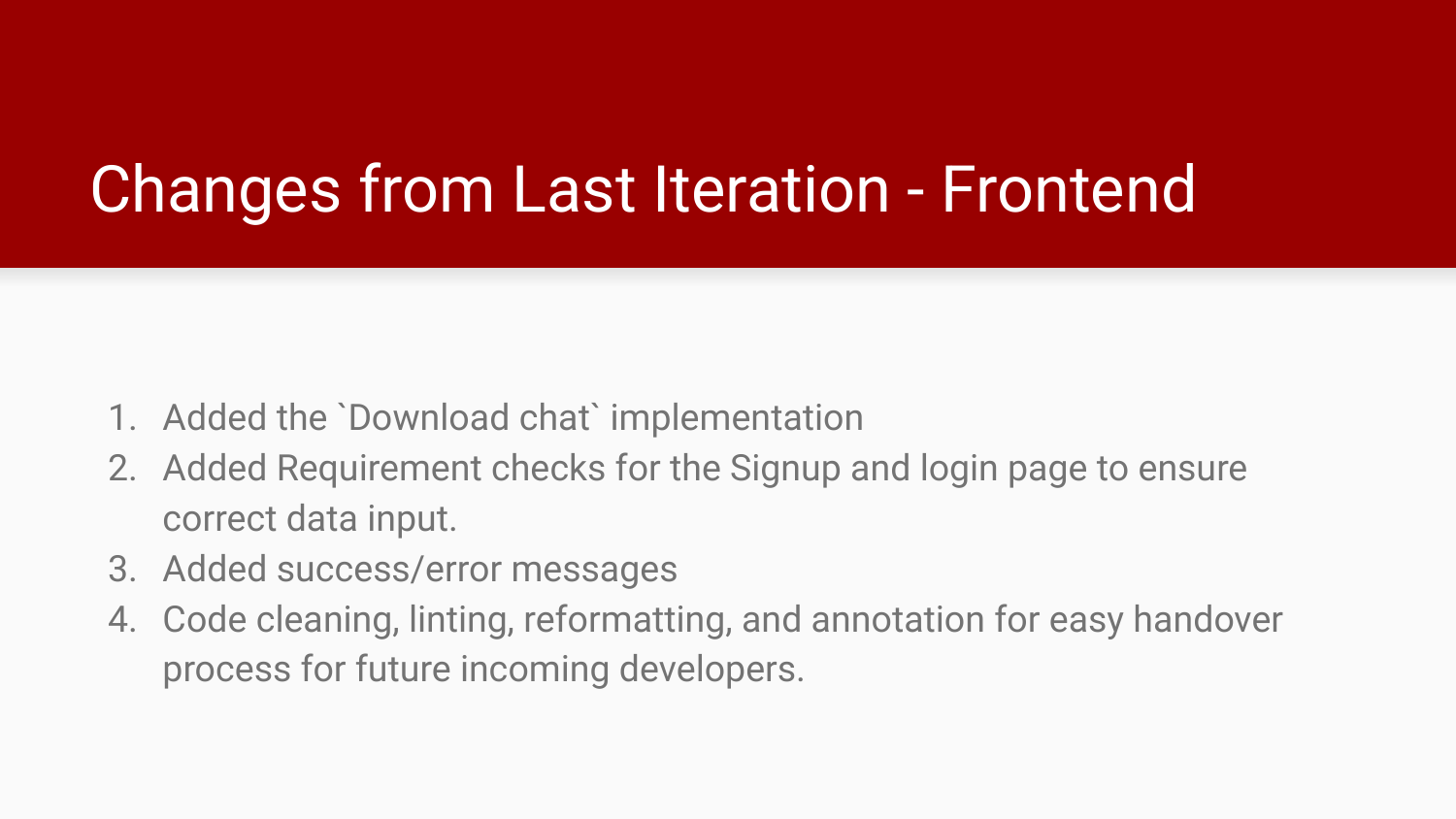

# Changes from Last Iteration - Frontend

Added the `Download chat` implementation
Added Requirement checks for the Signup and login page to ensure correct data input.
Added success/error messages
Code cleaning, linting, reformatting, and annotation for easy handover process for future incoming developers.